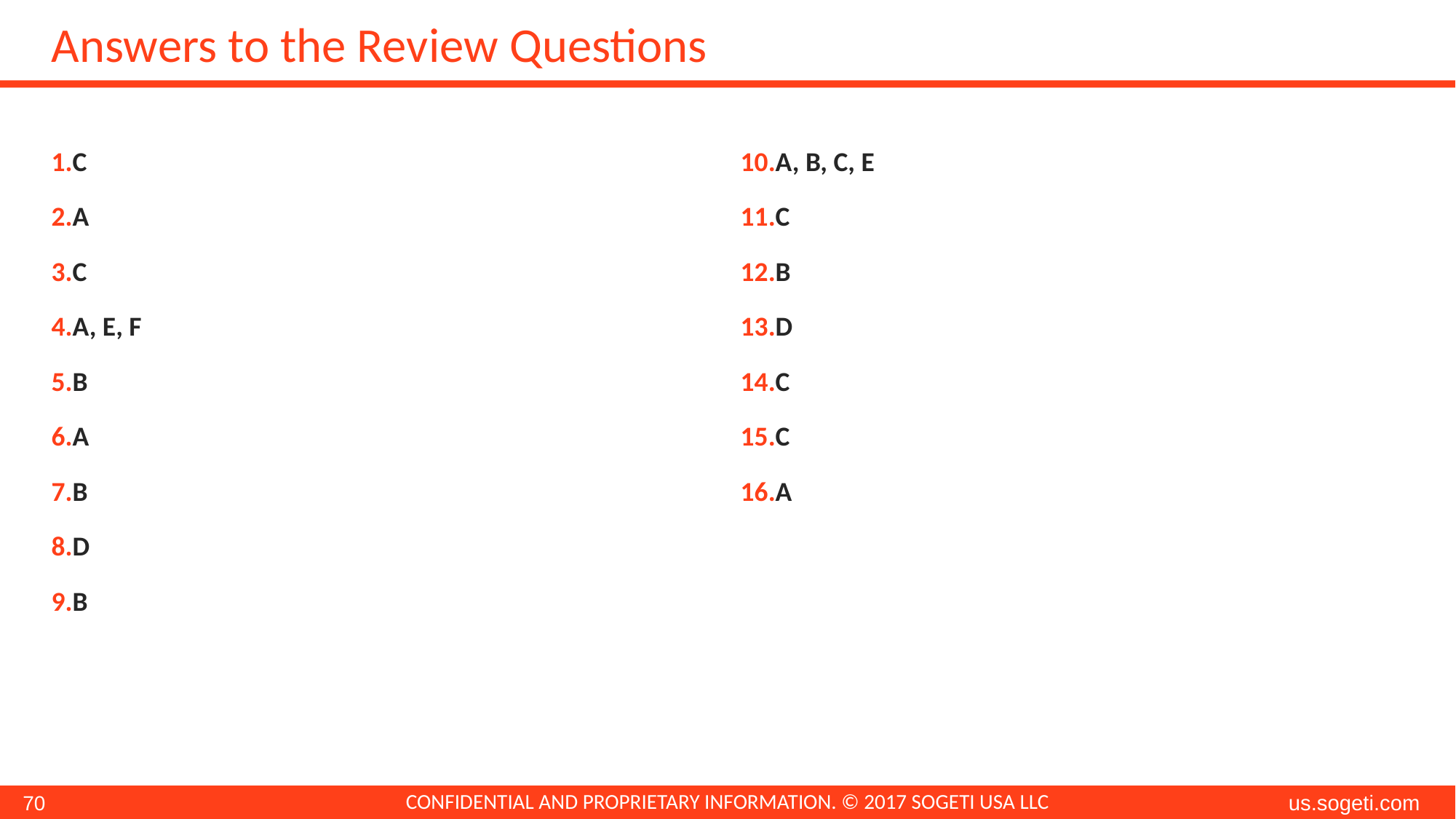

# Answers to the Review Questions
| C A C A, E, F B A B D B | A, B, C, E C B D C C A |
| --- | --- |